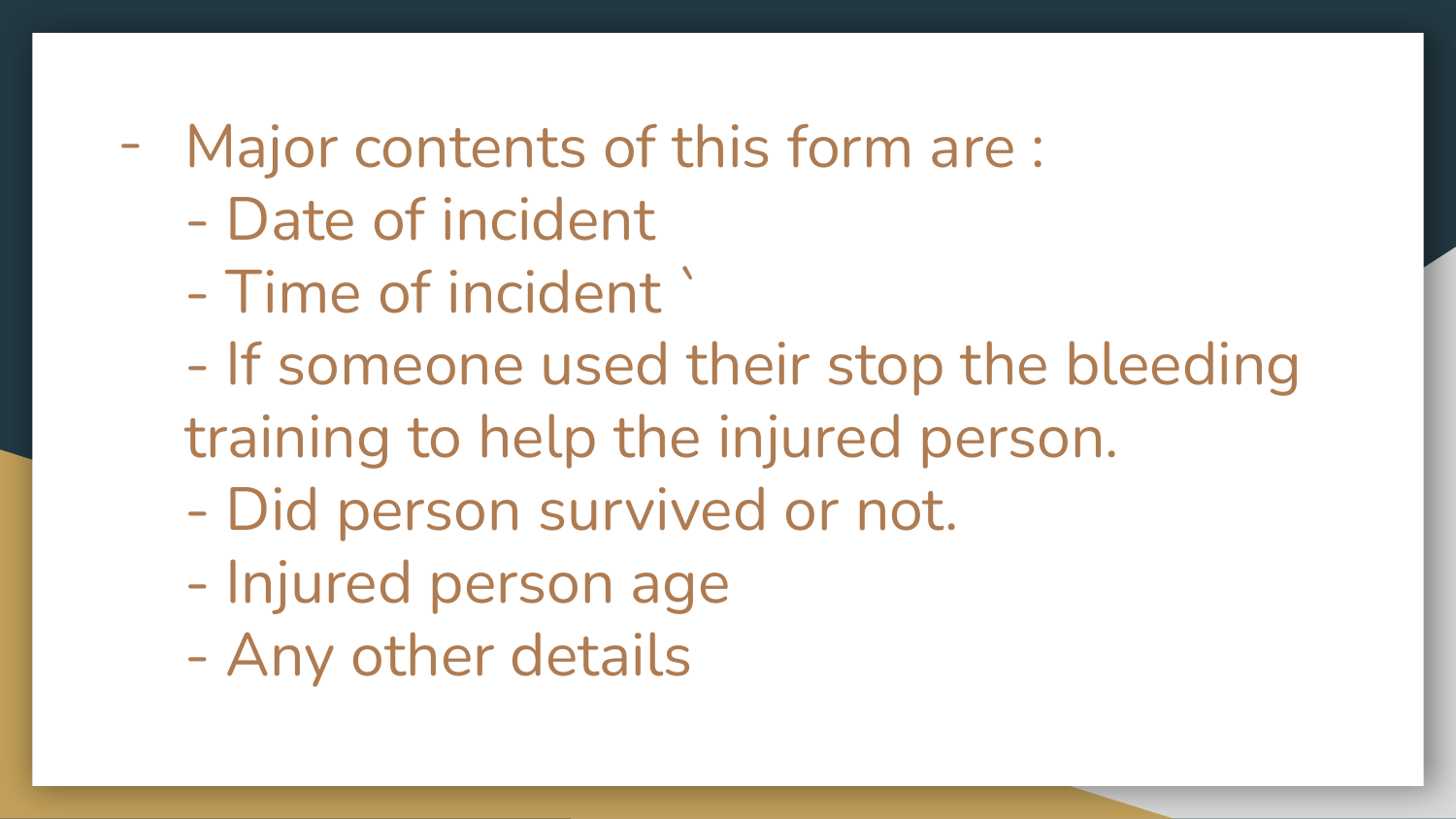

# Major contents of this form are :
- Date of incident
- Time of incident `
- If someone used their stop the bleeding training to help the injured person.
- Did person survived or not.
- Injured person age
- Any other details